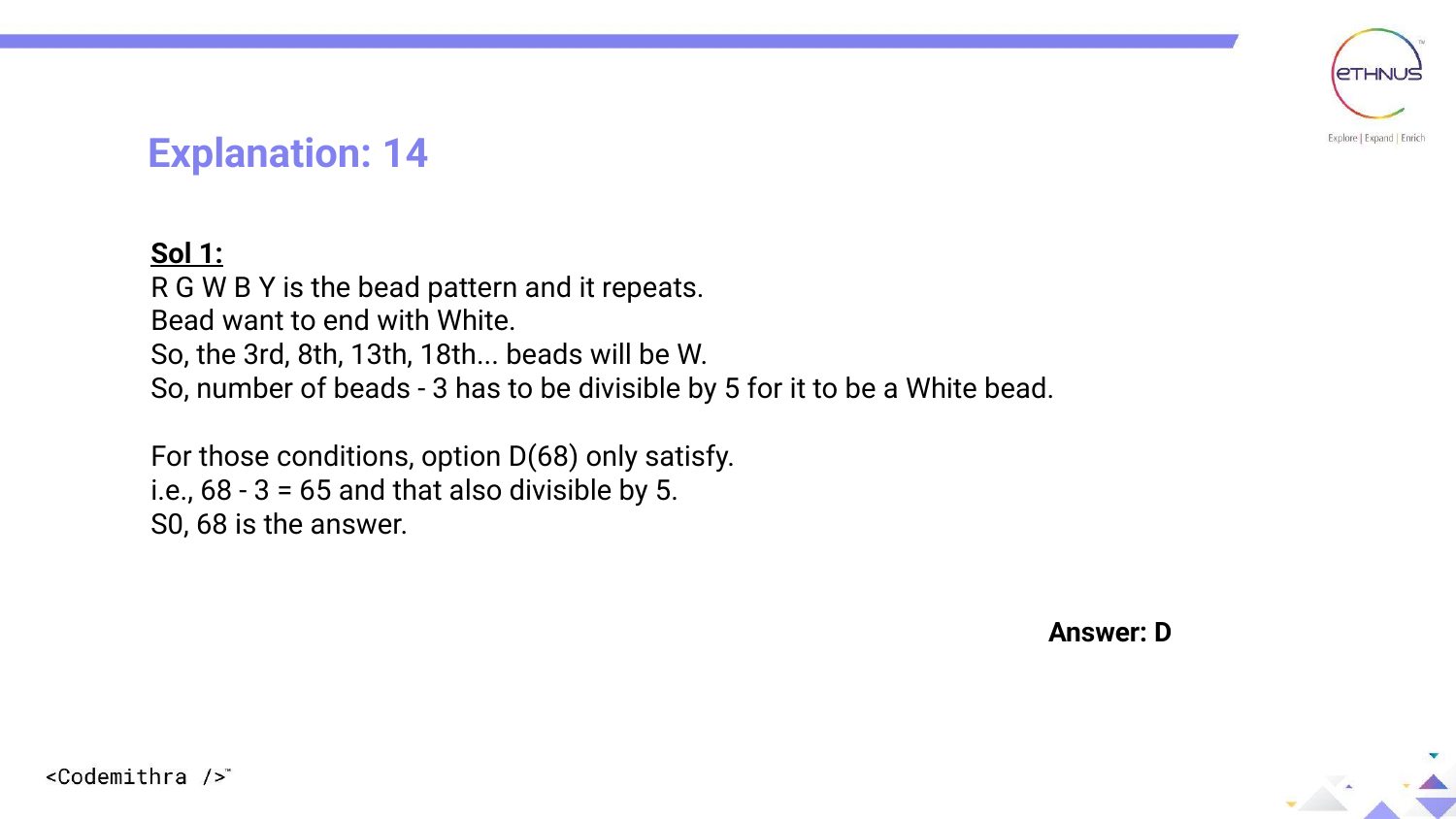

DERENT WAYS TO CREATE AN OBJECT
Explanation: 14
Sol 1:
R G W B Y is the bead pattern and it repeats.
Bead want to end with White.
So, the 3rd, 8th, 13th, 18th... beads will be W.
So, number of beads - 3 has to be divisible by 5 for it to be a White bead.
For those conditions, option D(68) only satisfy.
i.e., 68 - 3 = 65 and that also divisible by 5.
S0, 68 is the answer.

Answer: D